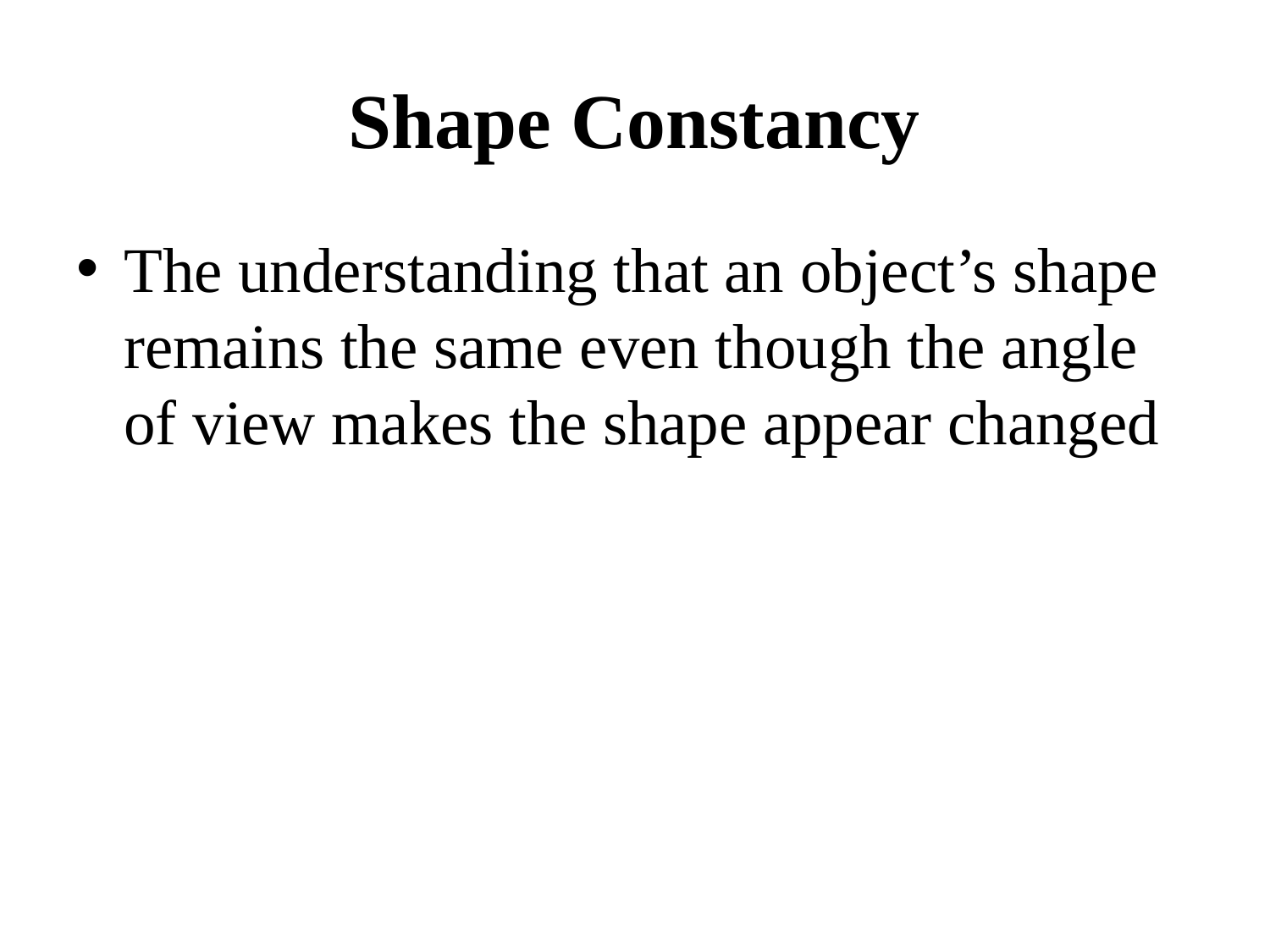

# Shape Constancy
The understanding that an object’s shape remains the same even though the angle of view makes the shape appear changed